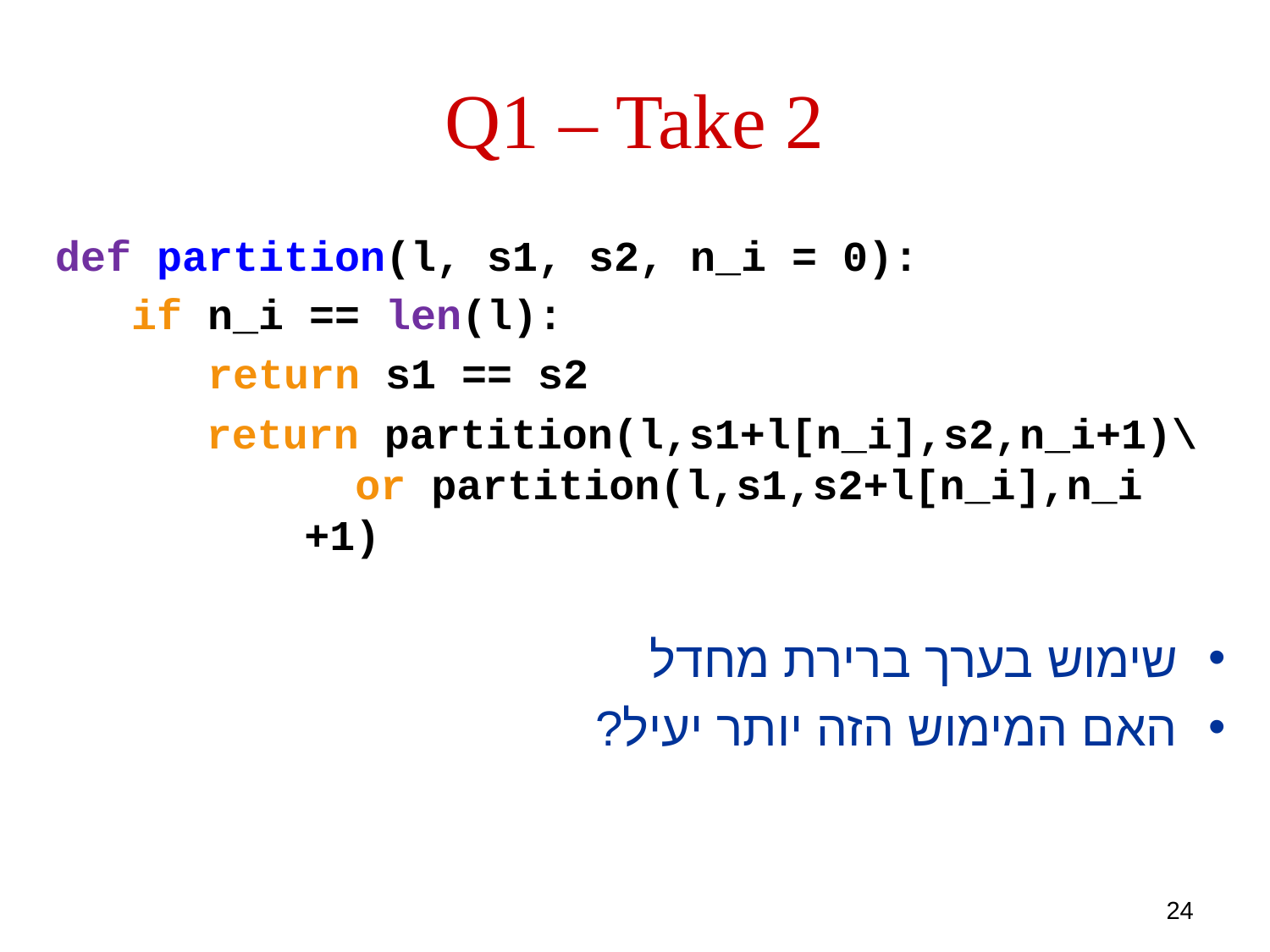

# Q1 – Take 2
def partition(l, s1, s2, n_i = 0):
   if n_i == len(l):
      return s1 == s2
   return partition(l,s1+l[n_i],s2,n_i+1)\    or partition(l,s1,s2+l[n_i],n_i +1)

שימוש בערך ברירת מחדל
האם המימוש הזה יותר יעיל?
24